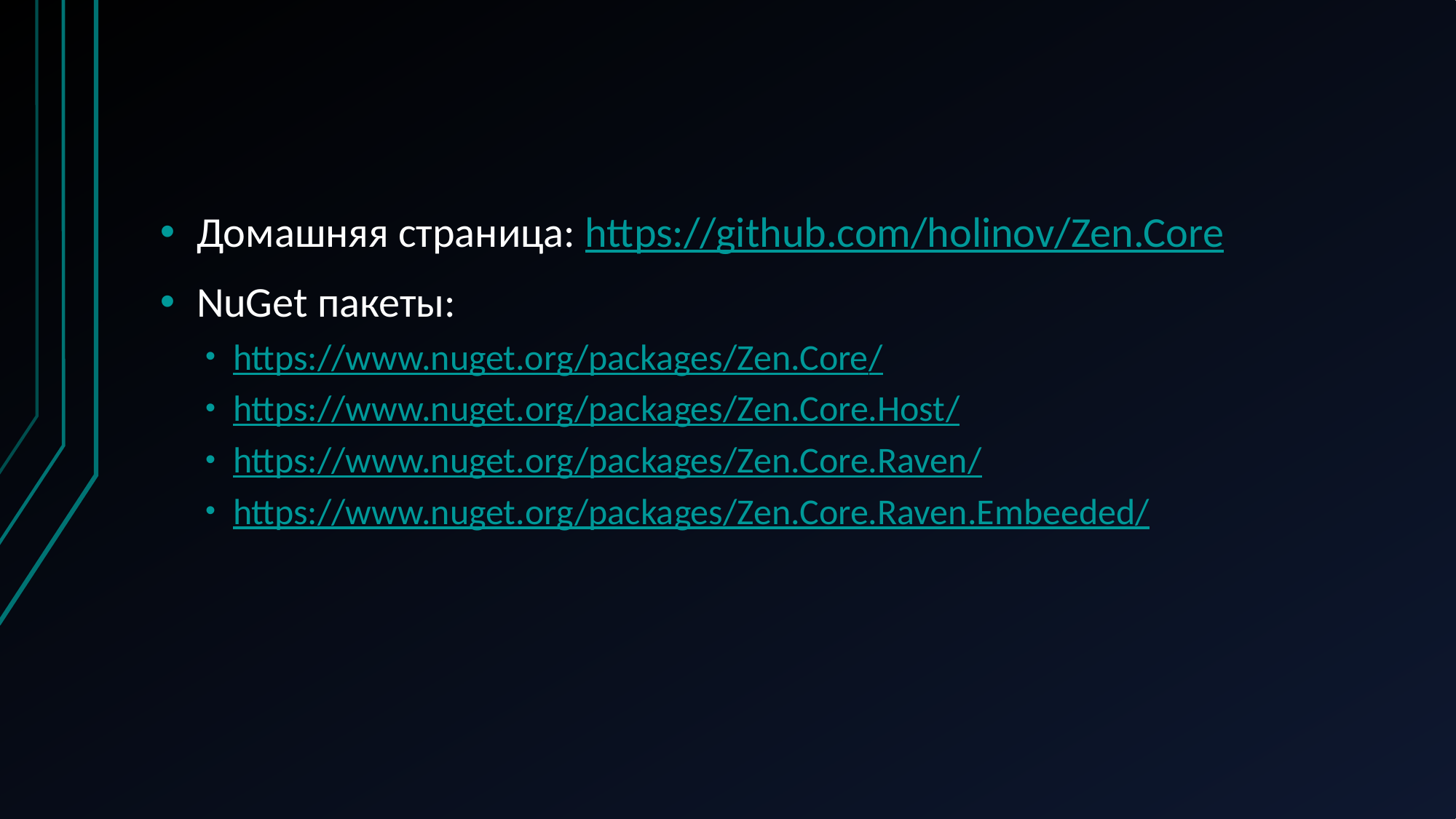

#
Домашняя страница: https://github.com/holinov/Zen.Core
NuGet пакеты:
https://www.nuget.org/packages/Zen.Core/
https://www.nuget.org/packages/Zen.Core.Host/
https://www.nuget.org/packages/Zen.Core.Raven/
https://www.nuget.org/packages/Zen.Core.Raven.Embeeded/